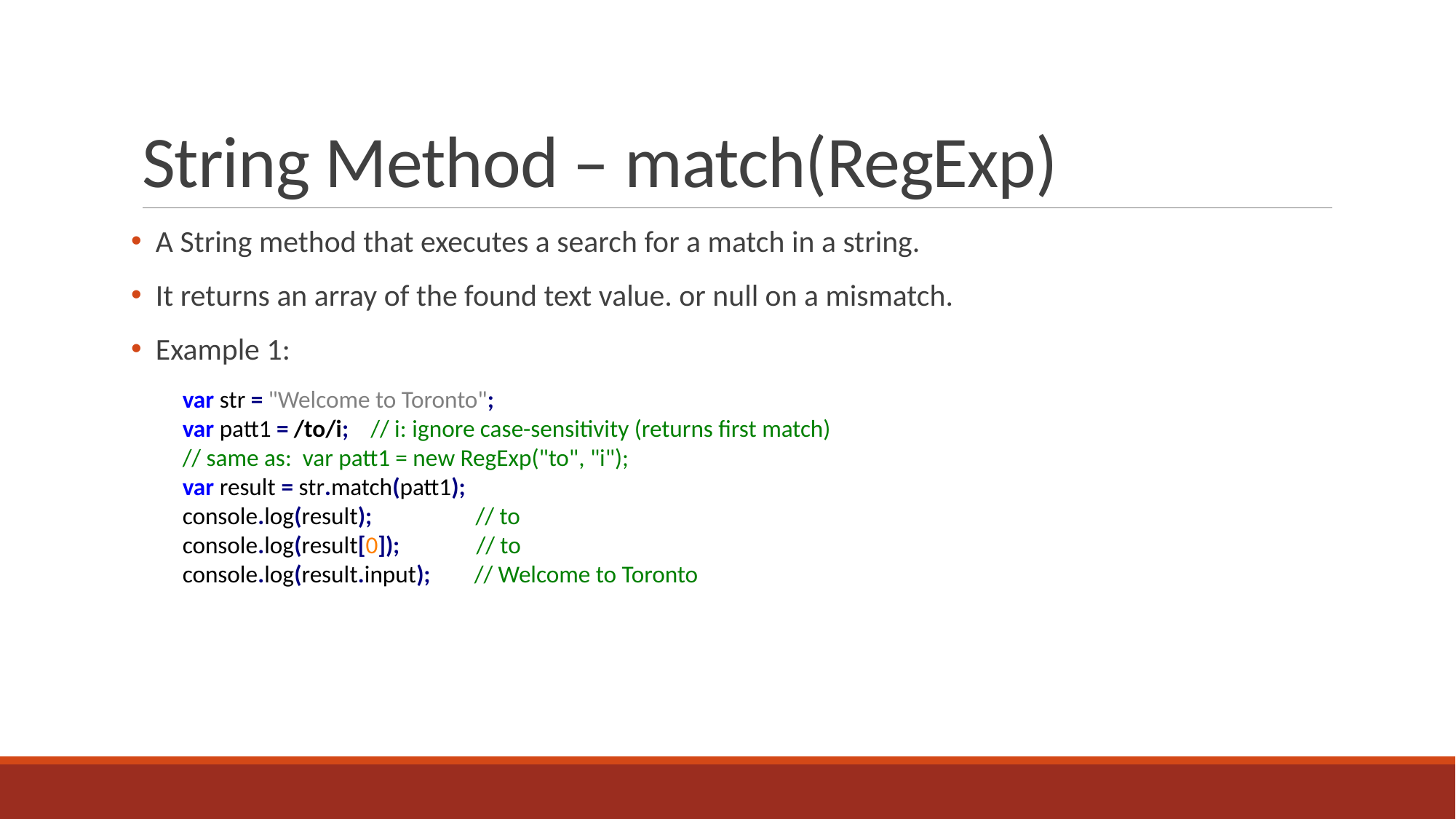

# String Method – match(RegExp)
  A String method that executes a search for a match in a string.
  It returns an array of the found text value. or null on a mismatch.
  Example 1:

 var str = "Welcome to Toronto";
 var patt1 = /to/i;    // i: ignore case-sensitivity (returns first match)
 // same as:  var patt1 = new RegExp("to", "i");
 var result = str.match(patt1);
 console.log(result);                   // to
 console.log(result[0]);              // to
 console.log(result.input);        // Welcome to Toronto